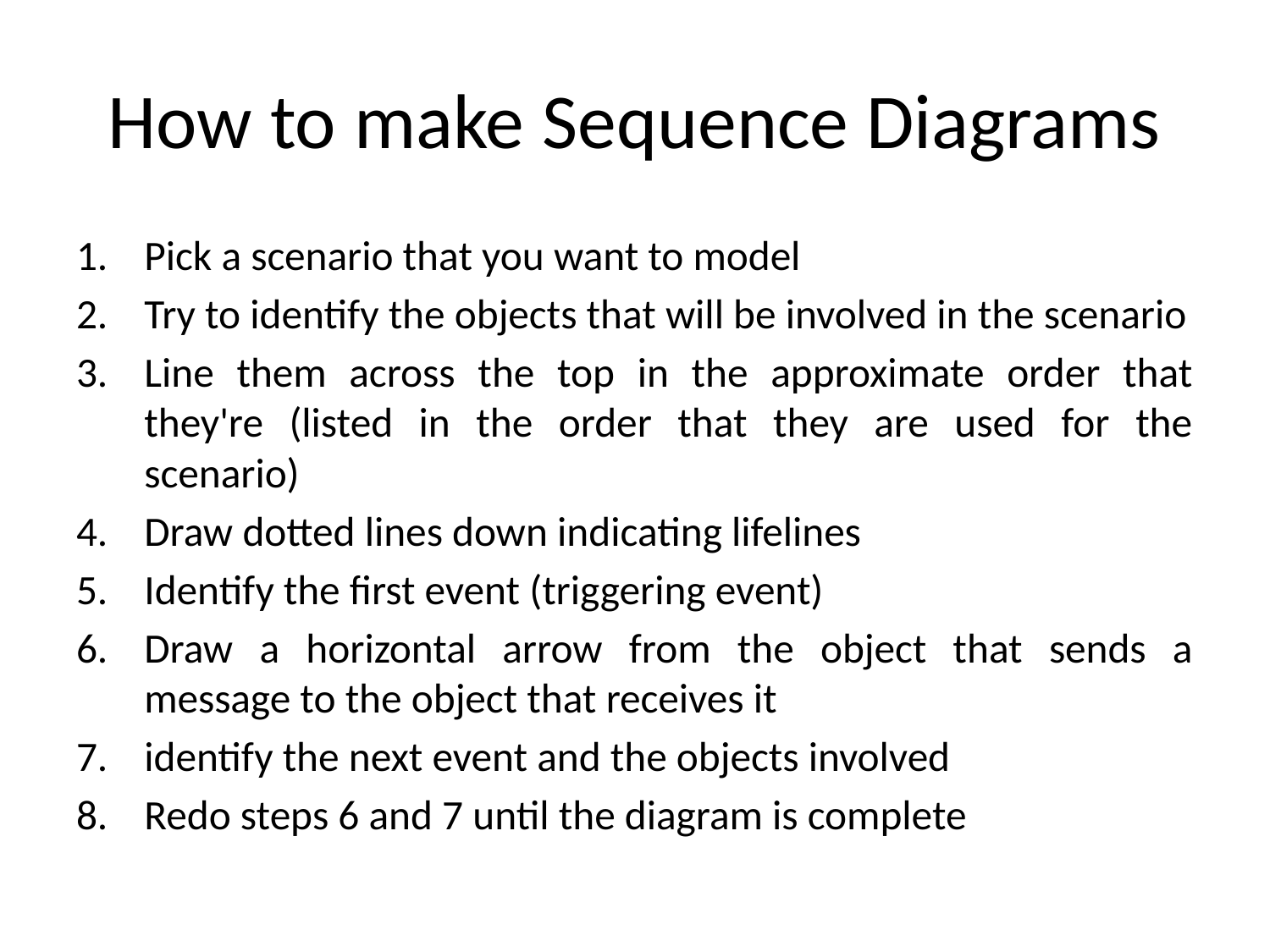

# How to make Sequence Diagrams
Pick a scenario that you want to model
Try to identify the objects that will be involved in the scenario
Line them across the top in the approximate order that they're (listed in the order that they are used for the scenario)
Draw dotted lines down indicating lifelines
Identify the first event (triggering event)
Draw a horizontal arrow from the object that sends a message to the object that receives it
identify the next event and the objects involved
Redo steps 6 and 7 until the diagram is complete